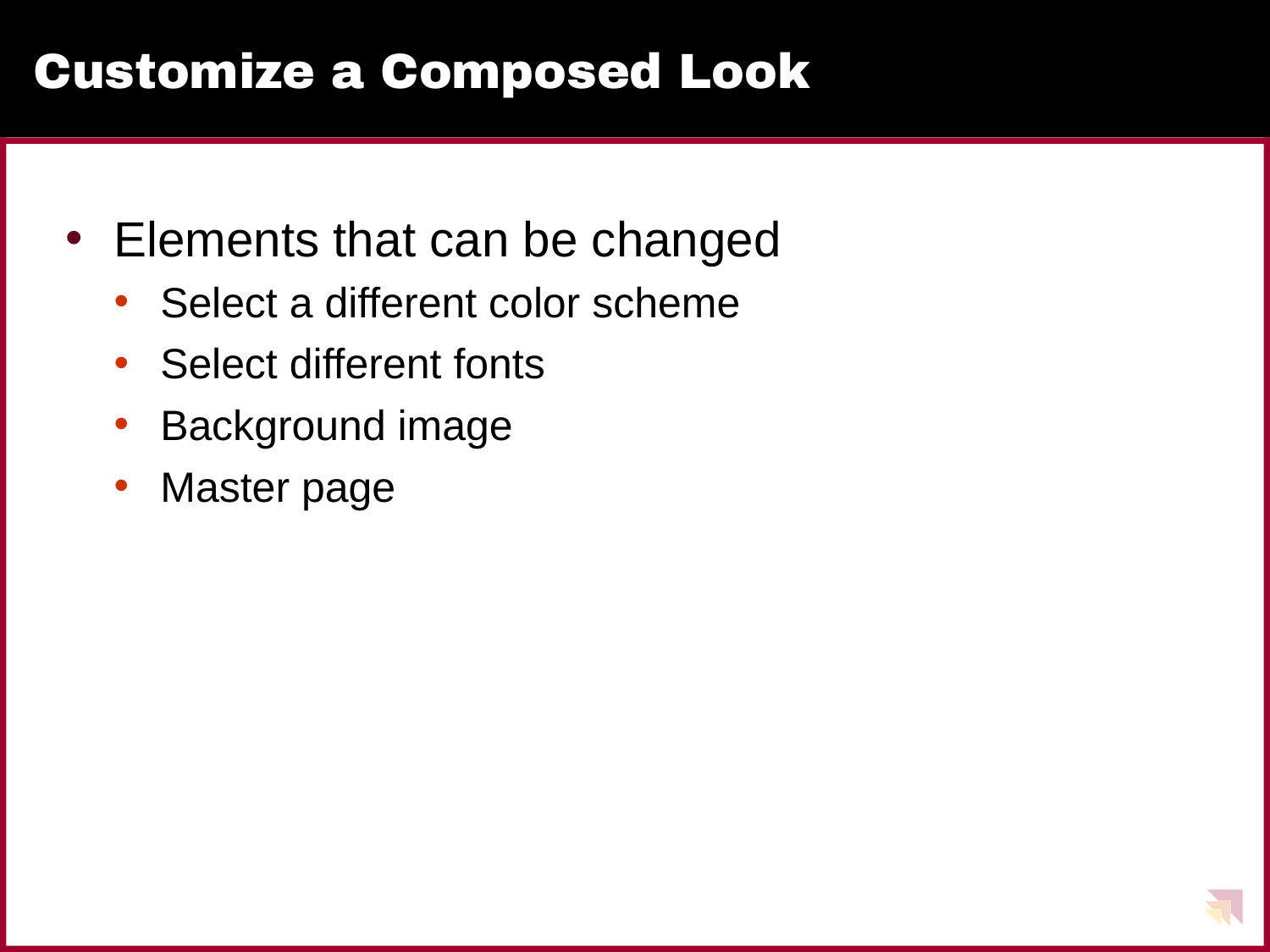

# Customize a Composed Look
Elements that can be changed
Select a different color scheme
Select different fonts
Background image
Master page